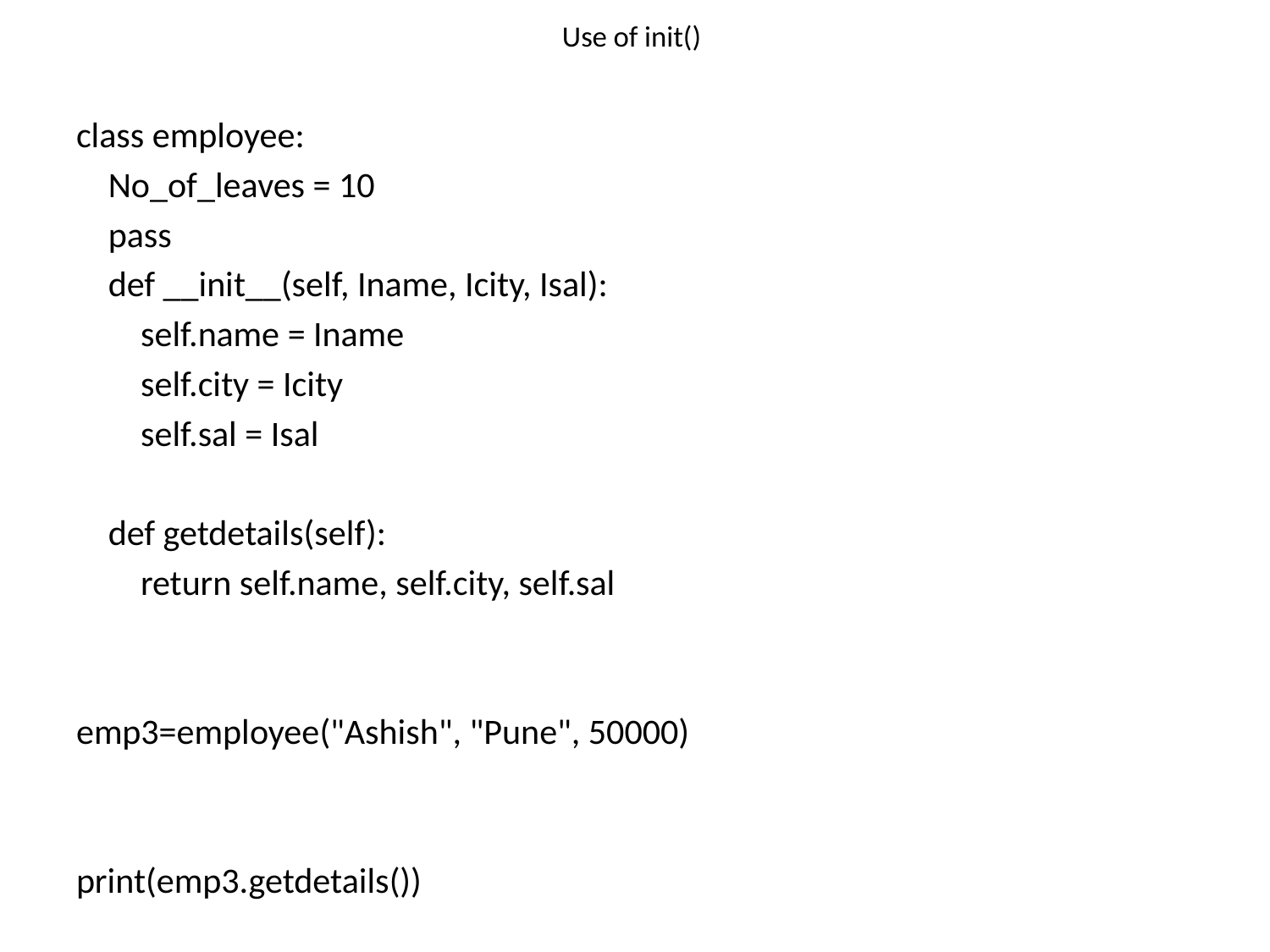

# Use of init()
class employee:
    No_of_leaves = 10
    pass
    def __init__(self, Iname, Icity, Isal):
        self.name = Iname
        self.city = Icity
        self.sal = Isal

    def getdetails(self):
        return self.name, self.city, self.sal

emp3=employee("Ashish", "Pune", 50000)

print(emp3.getdetails())